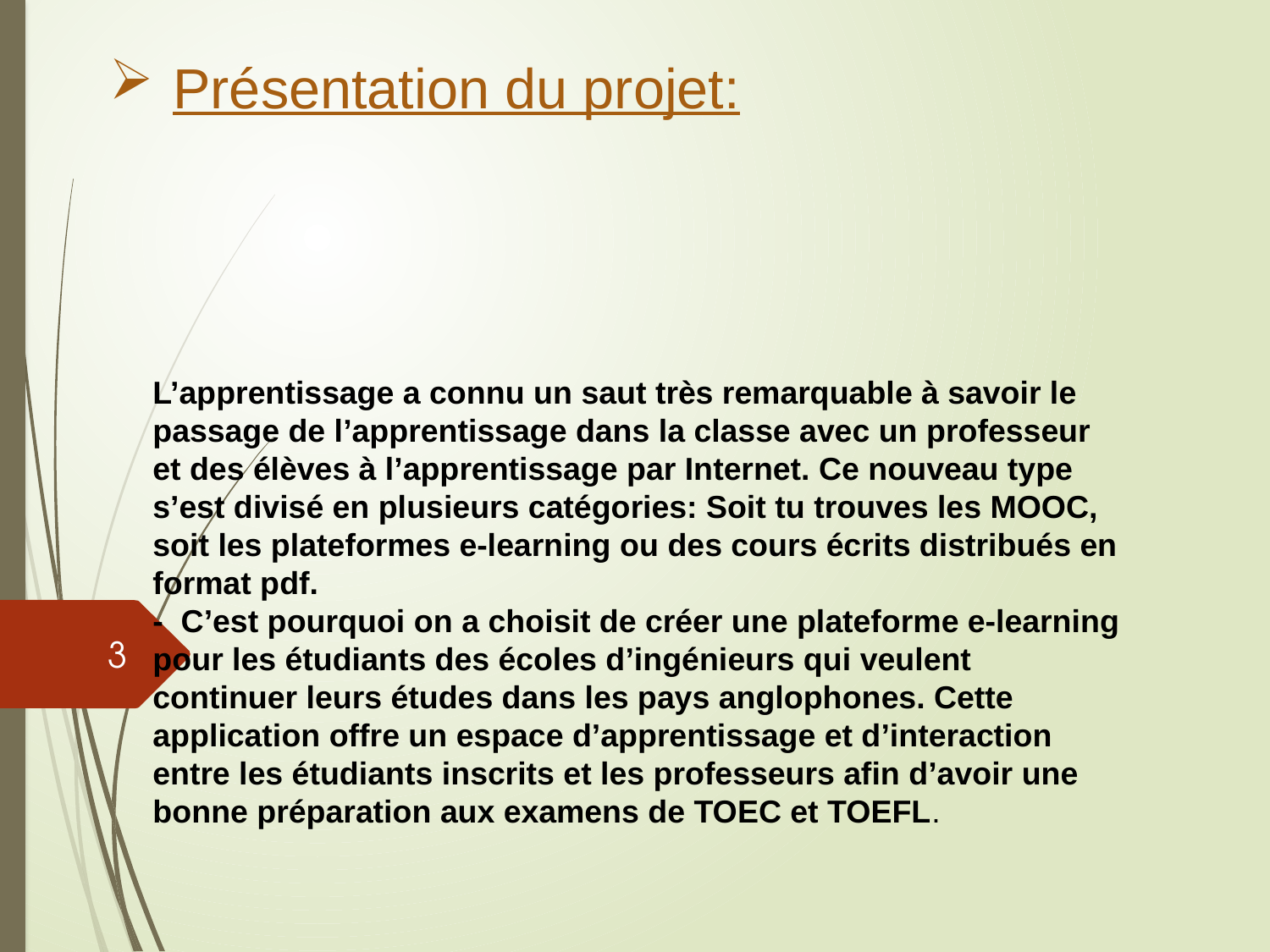

Présentation du projet:
# L’apprentissage a connu un saut très remarquable à savoir le passage de l’apprentissage dans la classe avec un professeur et des élèves à l’apprentissage par Internet. Ce nouveau type s’est divisé en plusieurs catégories: Soit tu trouves les MOOC, soit les plateformes e-learning ou des cours écrits distribués en format pdf. -  C’est pourquoi on a choisit de créer une plateforme e-learning pour les étudiants des écoles d’ingénieurs qui veulent continuer leurs études dans les pays anglophones. Cette application offre un espace d’apprentissage et d’interaction entre les étudiants inscrits et les professeurs afin d’avoir une bonne préparation aux examens de TOEC et TOEFL.
3